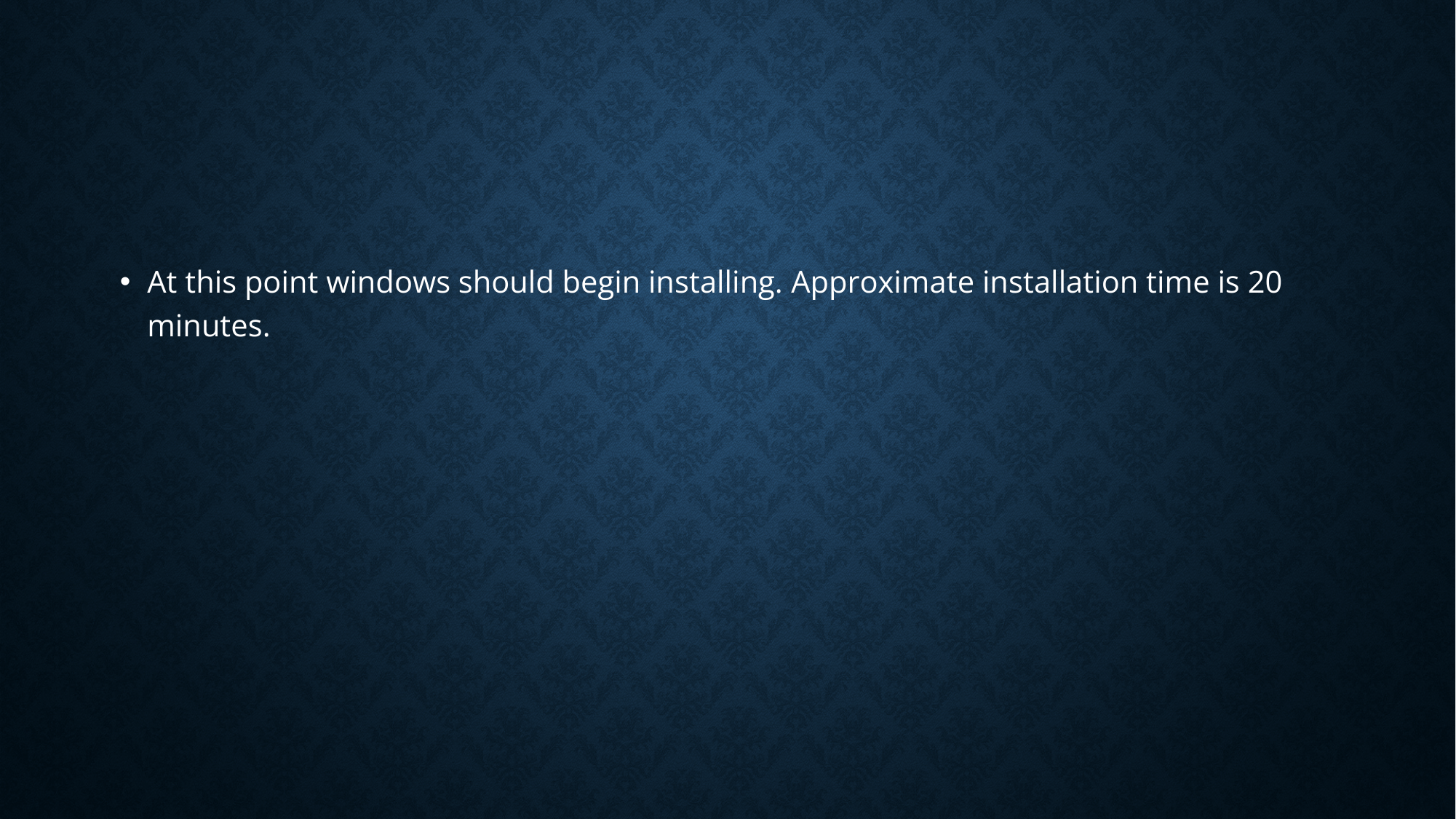

#
At this point windows should begin installing. Approximate installation time is 20 minutes.